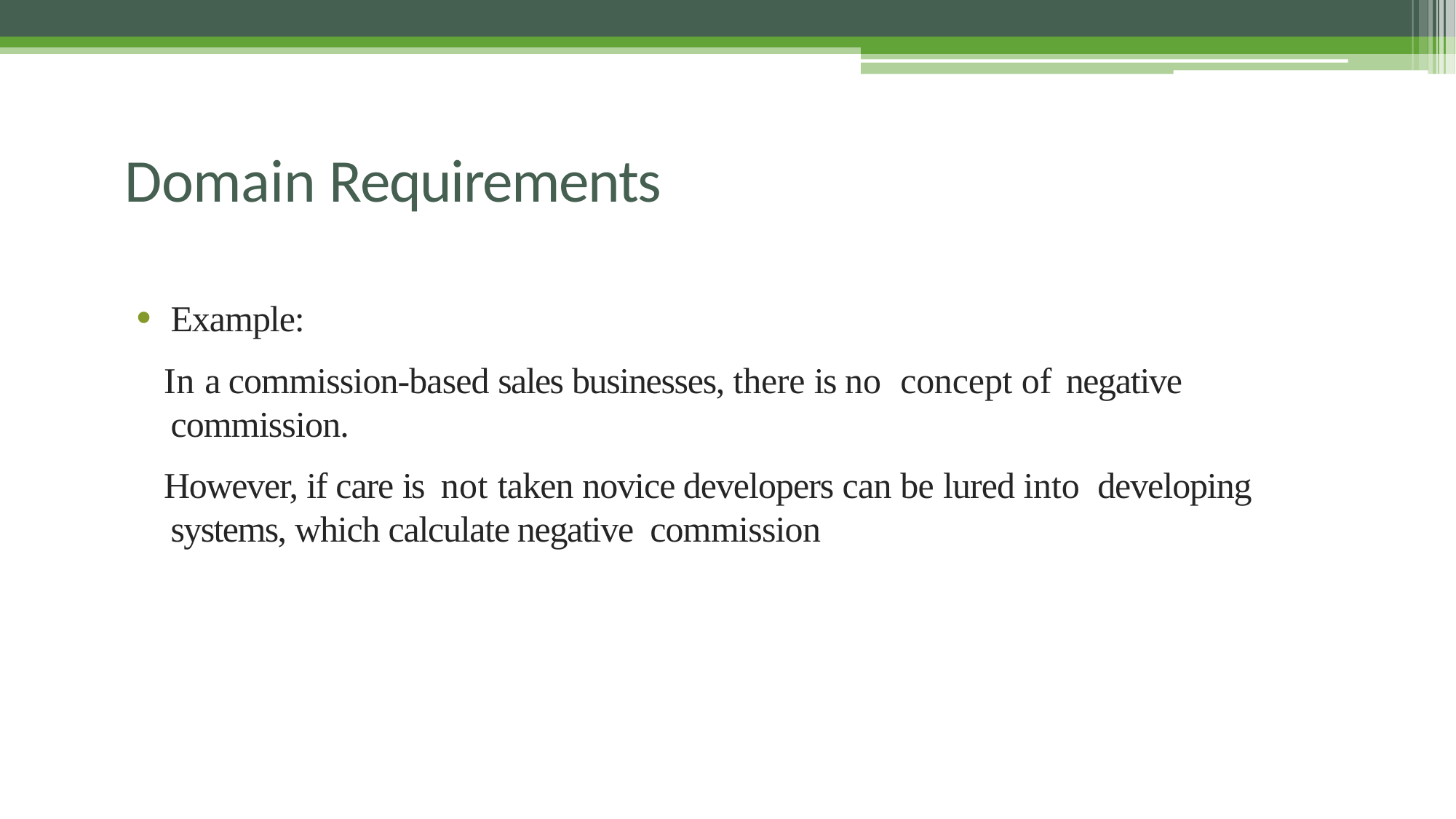

# Domain Requirements
Example:
In a commission-based sales businesses, there is no  concept of negative commission.
However, if care is  not taken novice developers can be lured into  developing systems, which calculate negative  commission
42